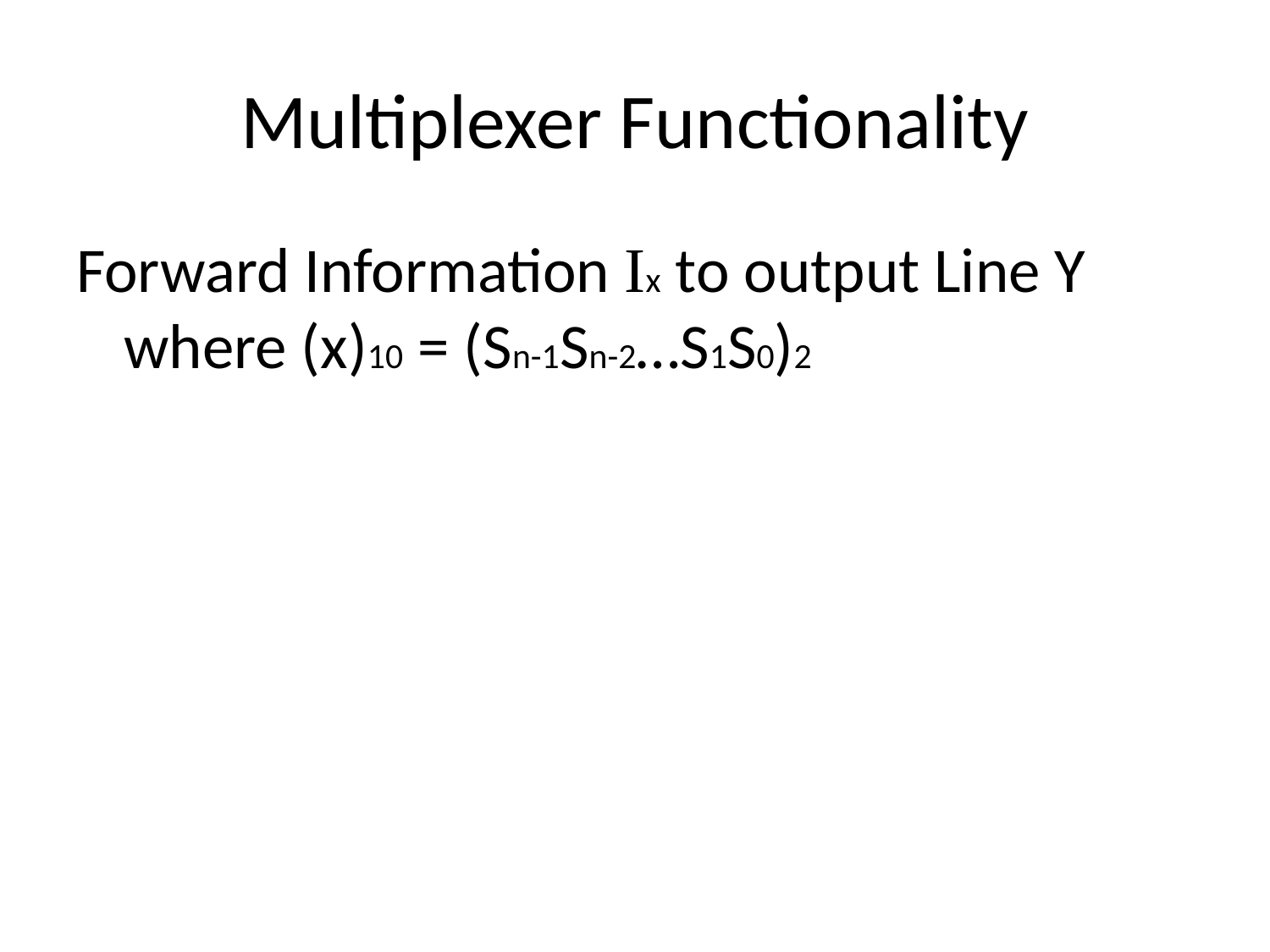

# Multiplexer Functionality
Forward Information Ix to output Line Y where (x)10 = (Sn-1Sn-2…S1S0)2